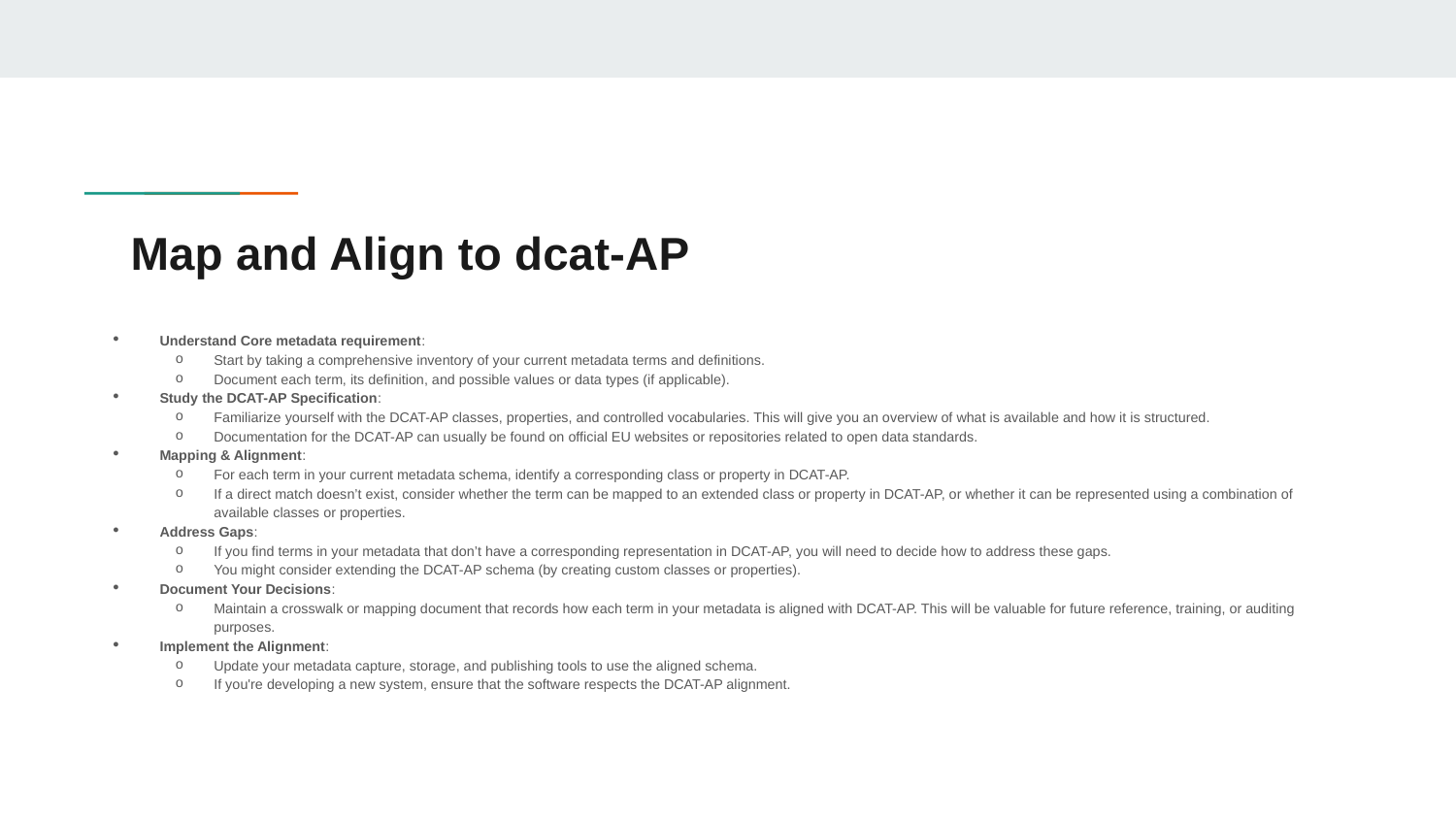

# Map and Align to dcat-AP
Understand Core metadata requirement:
Start by taking a comprehensive inventory of your current metadata terms and definitions.
Document each term, its definition, and possible values or data types (if applicable).
Study the DCAT-AP Specification:
Familiarize yourself with the DCAT-AP classes, properties, and controlled vocabularies. This will give you an overview of what is available and how it is structured.
Documentation for the DCAT-AP can usually be found on official EU websites or repositories related to open data standards.
Mapping & Alignment:
For each term in your current metadata schema, identify a corresponding class or property in DCAT-AP.
If a direct match doesn’t exist, consider whether the term can be mapped to an extended class or property in DCAT-AP, or whether it can be represented using a combination of available classes or properties.
Address Gaps:
If you find terms in your metadata that don’t have a corresponding representation in DCAT-AP, you will need to decide how to address these gaps.
You might consider extending the DCAT-AP schema (by creating custom classes or properties).
Document Your Decisions:
Maintain a crosswalk or mapping document that records how each term in your metadata is aligned with DCAT-AP. This will be valuable for future reference, training, or auditing purposes.
Implement the Alignment:
Update your metadata capture, storage, and publishing tools to use the aligned schema.
If you're developing a new system, ensure that the software respects the DCAT-AP alignment.